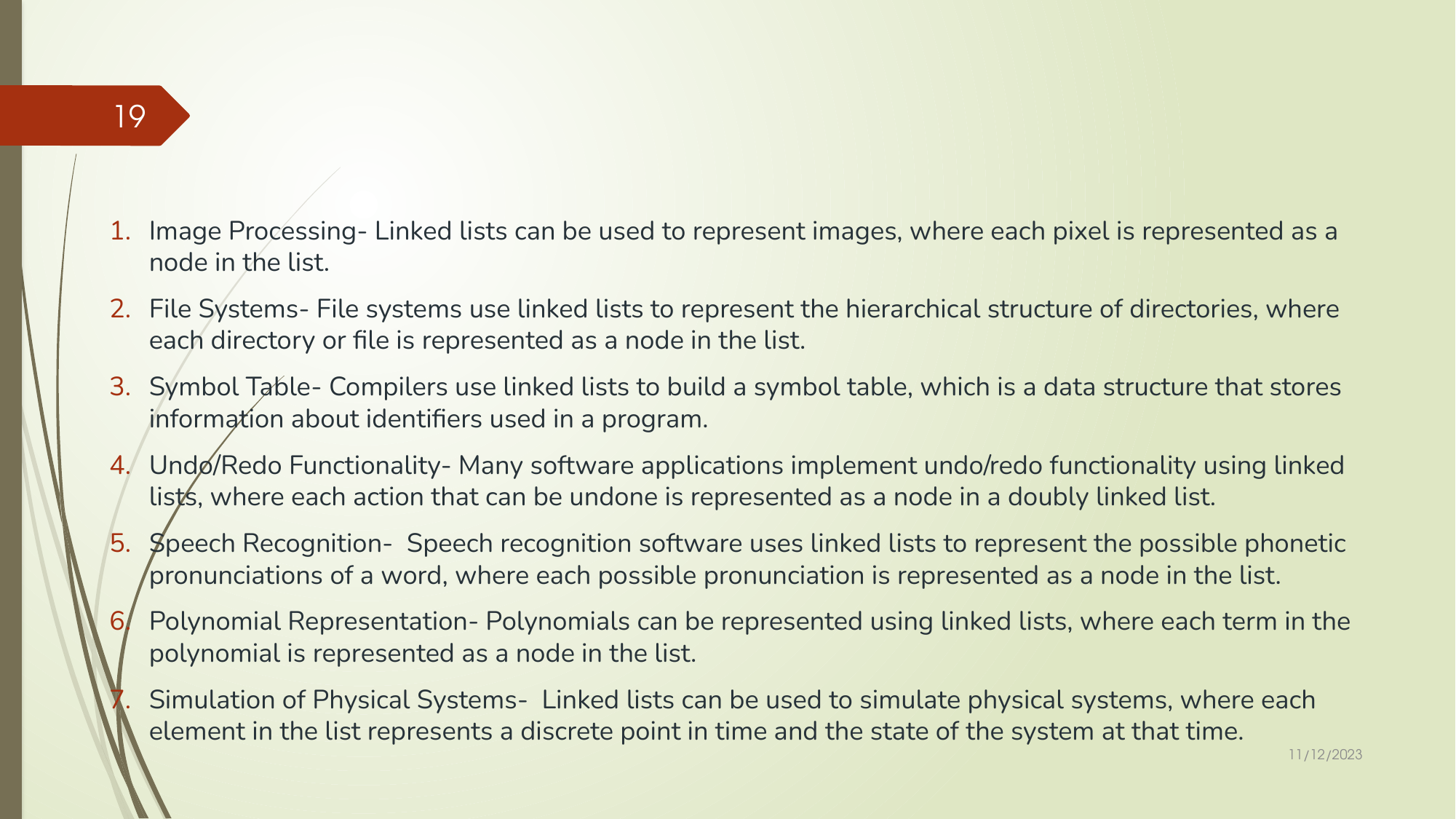

#
19
Image Processing- Linked lists can be used to represent images, where each pixel is represented as a node in the list.
File Systems- File systems use linked lists to represent the hierarchical structure of directories, where each directory or file is represented as a node in the list.
Symbol Table- Compilers use linked lists to build a symbol table, which is a data structure that stores information about identifiers used in a program.
Undo/Redo Functionality- Many software applications implement undo/redo functionality using linked lists, where each action that can be undone is represented as a node in a doubly linked list.
Speech Recognition-  Speech recognition software uses linked lists to represent the possible phonetic pronunciations of a word, where each possible pronunciation is represented as a node in the list.
Polynomial Representation- Polynomials can be represented using linked lists, where each term in the polynomial is represented as a node in the list.
Simulation of Physical Systems-  Linked lists can be used to simulate physical systems, where each element in the list represents a discrete point in time and the state of the system at that time.

11/12/2023